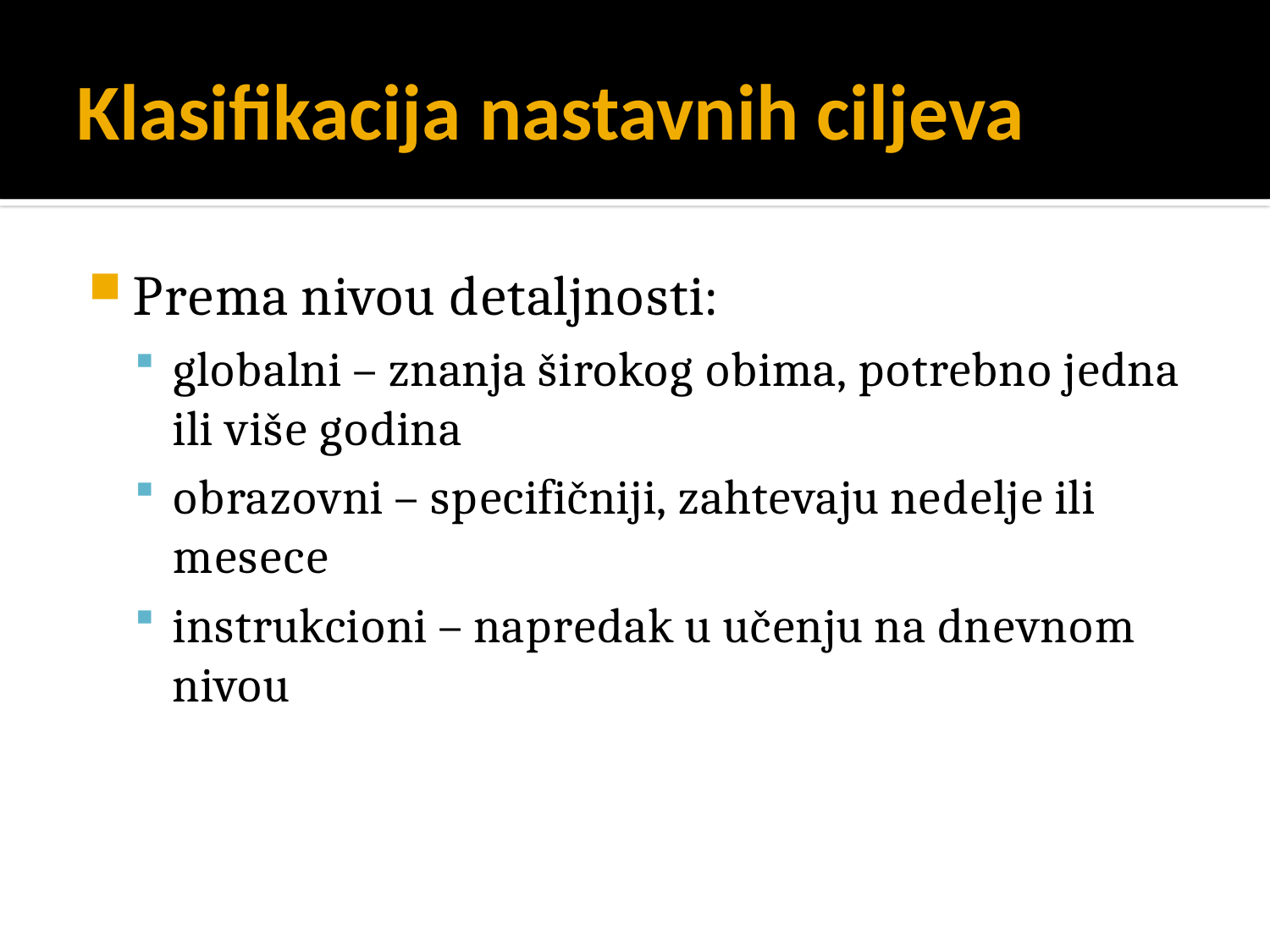

# Klasifikacija nastavnih ciljeva
Prema nivou detaljnosti:
globalni – znanja širokog obima, potrebno jedna ili više godina
obrazovni – specifičniji, zahtevaju nedelje ili mesece
instrukcioni – napredak u učenju na dnevnom nivou